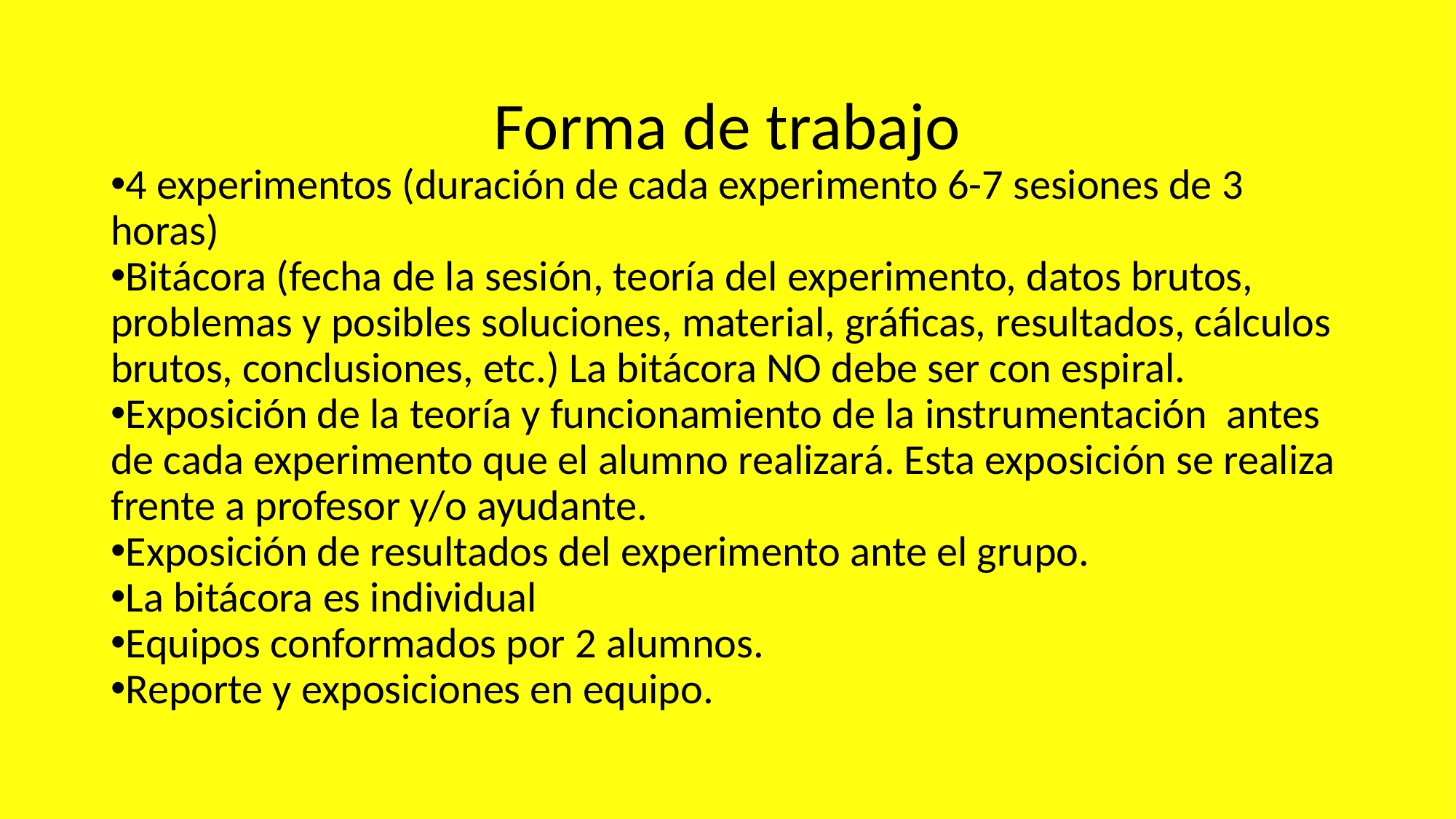

Forma de trabajo
4 experimentos (duración de cada experimento 6-7 sesiones de 3 horas)
Bitácora (fecha de la sesión, teoría del experimento, datos brutos, problemas y posibles soluciones, material, gráficas, resultados, cálculos brutos, conclusiones, etc.) La bitácora NO debe ser con espiral.
Exposición de la teoría y funcionamiento de la instrumentación  antes de cada experimento que el alumno realizará. Esta exposición se realiza frente a profesor y/o ayudante.
Exposición de resultados del experimento ante el grupo.
La bitácora es individual
Equipos conformados por 2 alumnos.
Reporte y exposiciones en equipo.